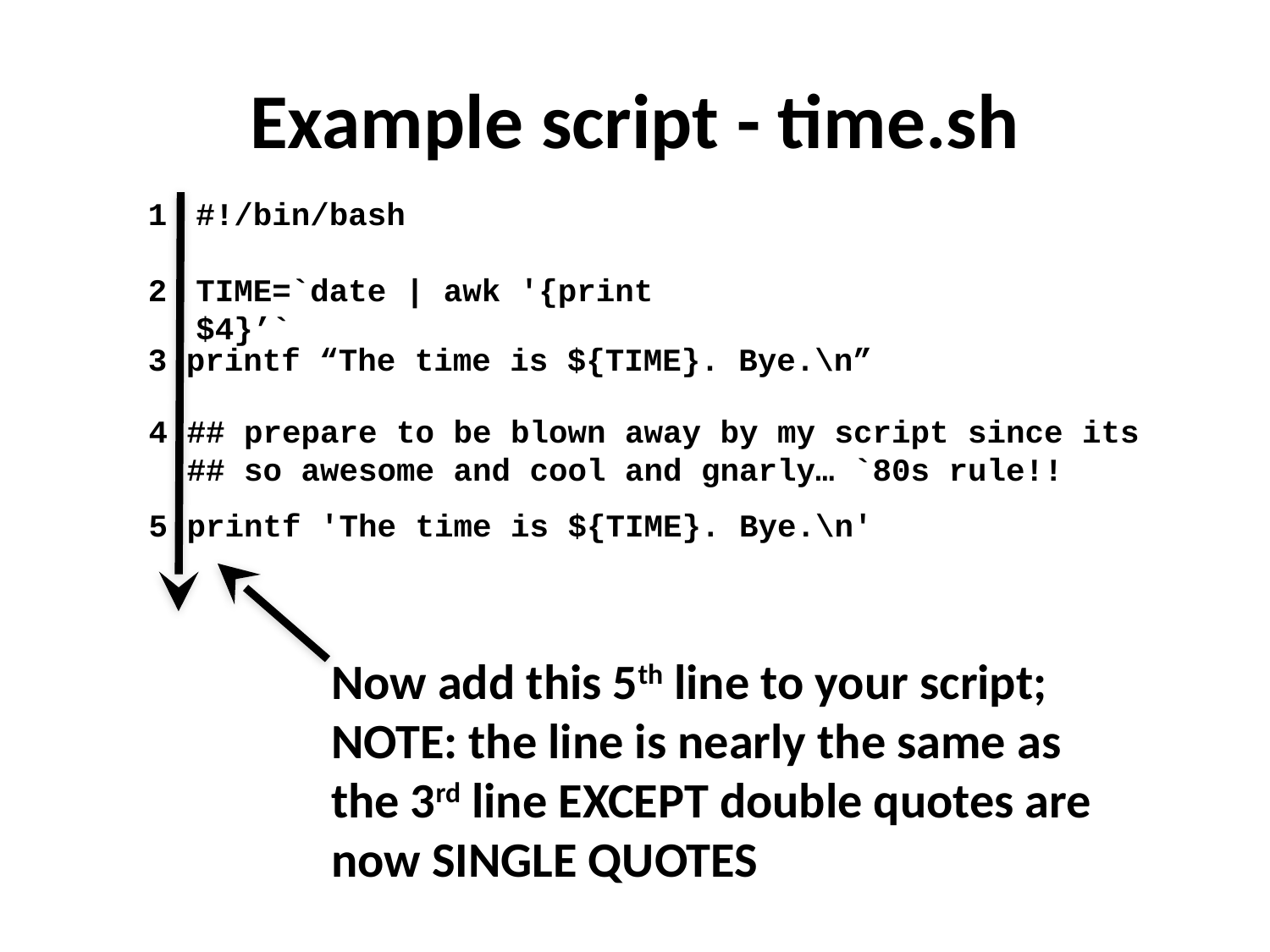

# Example script - time.sh
#!/bin/bash

TIME=`date | awk '{print $4}’`
3 printf “The time is ${TIME}. Bye.\n”
4 ## prepare to be blown away by my script since its
  ## so awesome and cool and gnarly… `80s rule!!
5 printf 'The time is ${TIME}. Bye.\n'
Now add this 5th line to your script;
NOTE: the line is nearly the same as
the 3rd line EXCEPT double quotes are
now SINGLE QUOTES